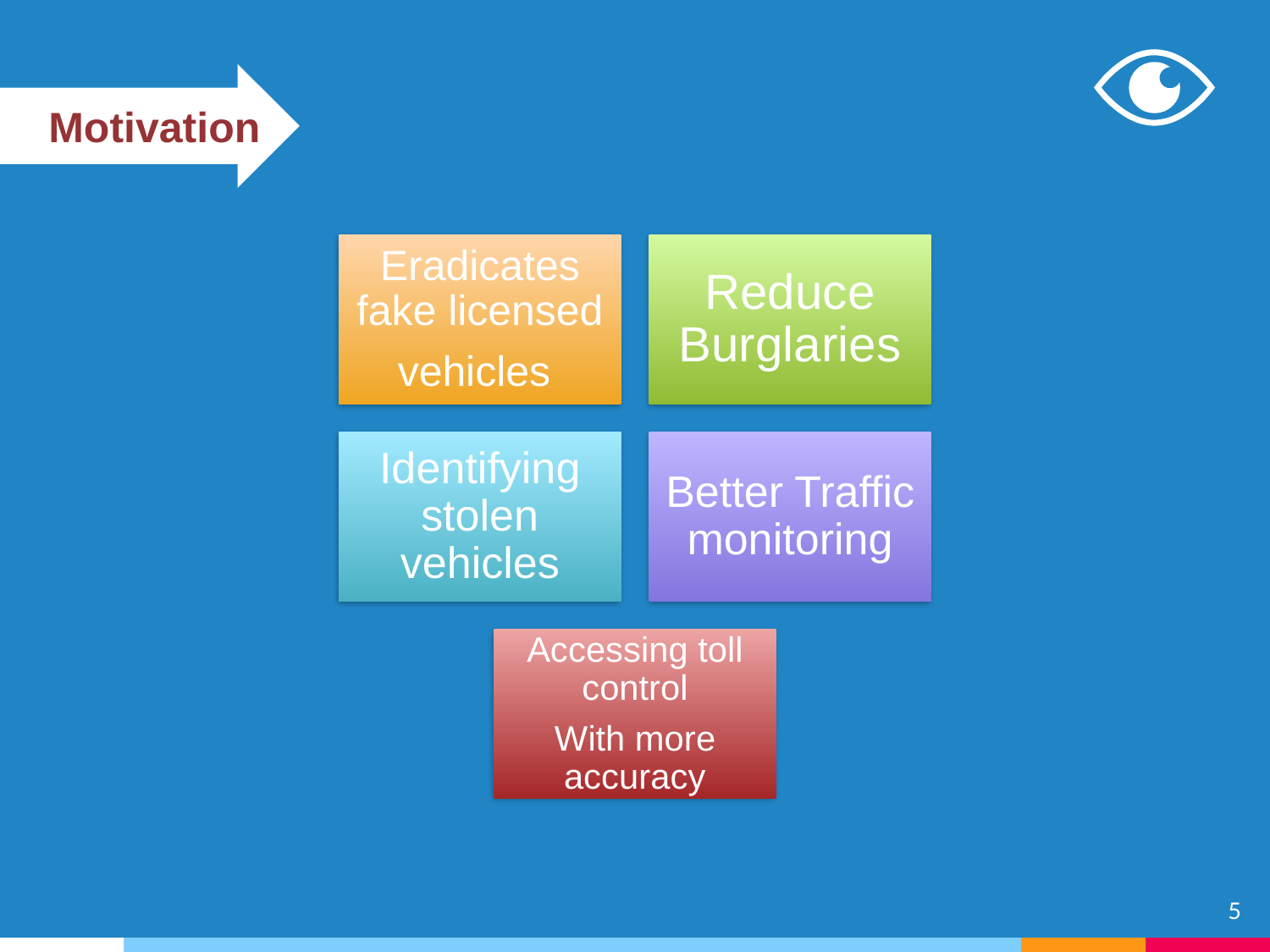

Motivation
Eradicates fake licensed
vehicles
Reduce Burglaries
Identifying stolen vehicles
Better Traffic monitoring
Accessing toll control
With more accuracy
5